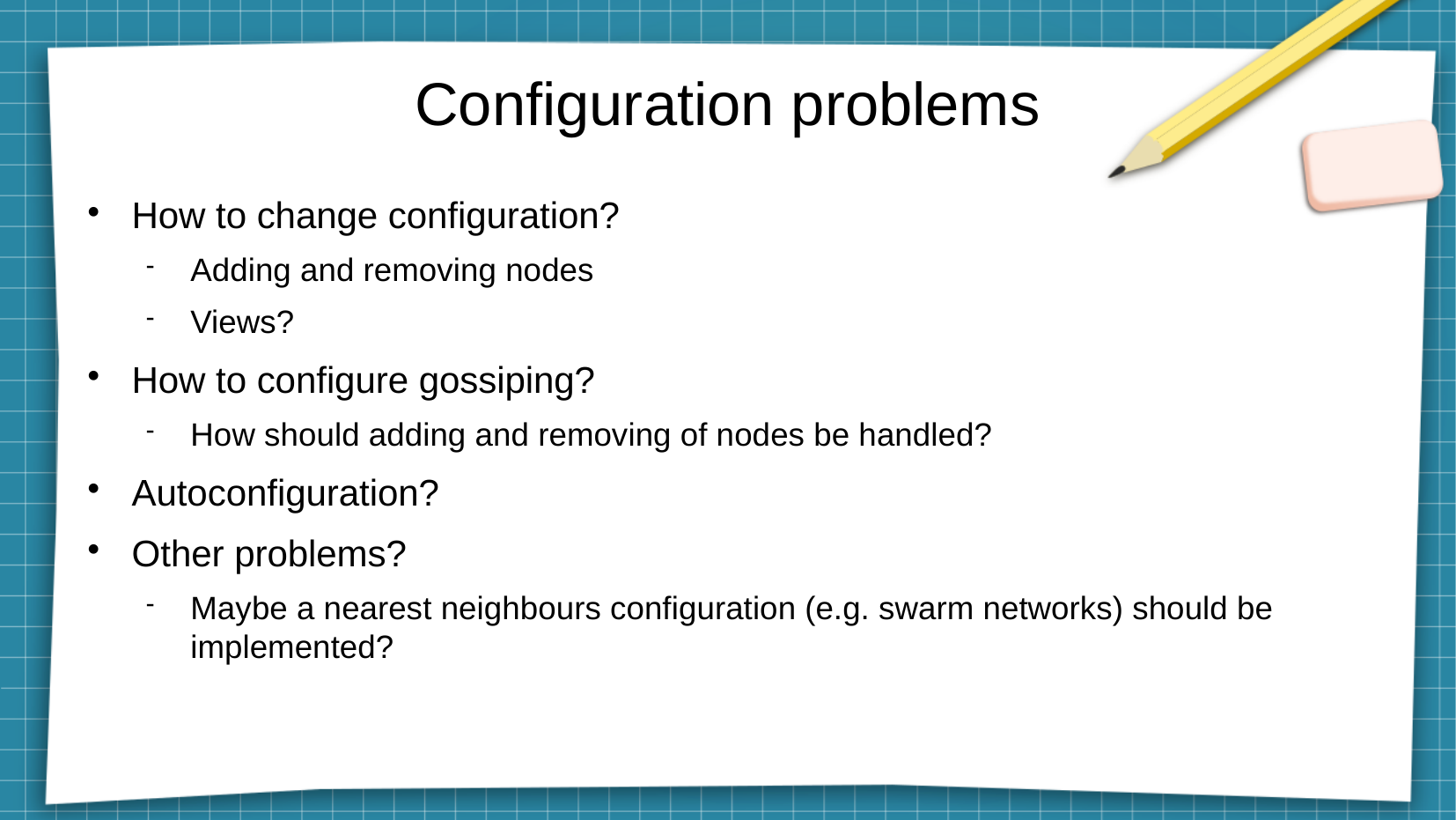

# Configuration problems
How to change configuration?
Adding and removing nodes
Views?
How to configure gossiping?
How should adding and removing of nodes be handled?
Autoconfiguration?
Other problems?
Maybe a nearest neighbours configuration (e.g. swarm networks) should be implemented?